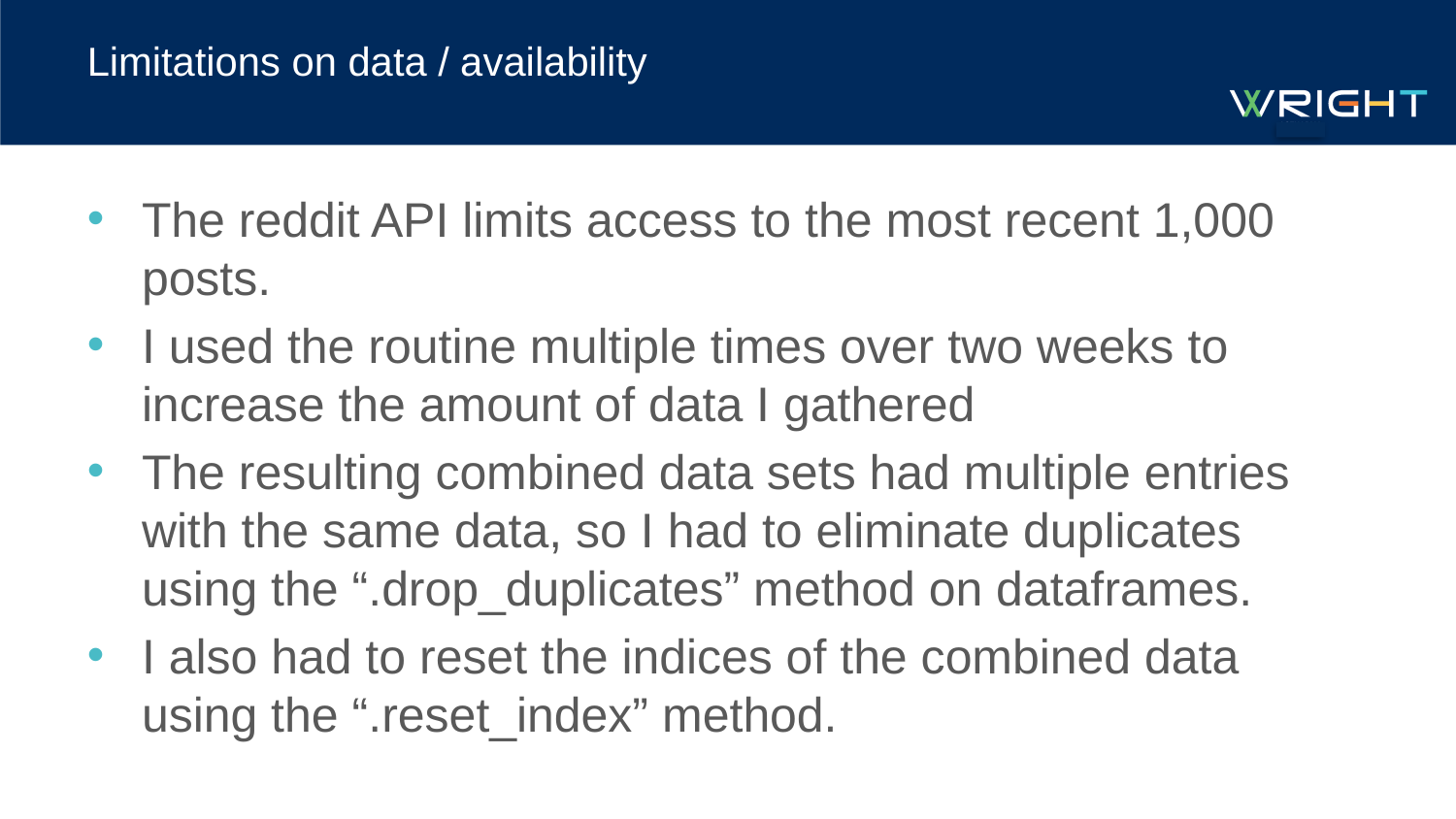

# Limitations on data / availability

The reddit API limits access to the most recent 1,000 posts.
I used the routine multiple times over two weeks to increase the amount of data I gathered
The resulting combined data sets had multiple entries with the same data, so I had to eliminate duplicates using the “.drop_duplicates” method on dataframes.
I also had to reset the indices of the combined data using the “.reset_index” method.